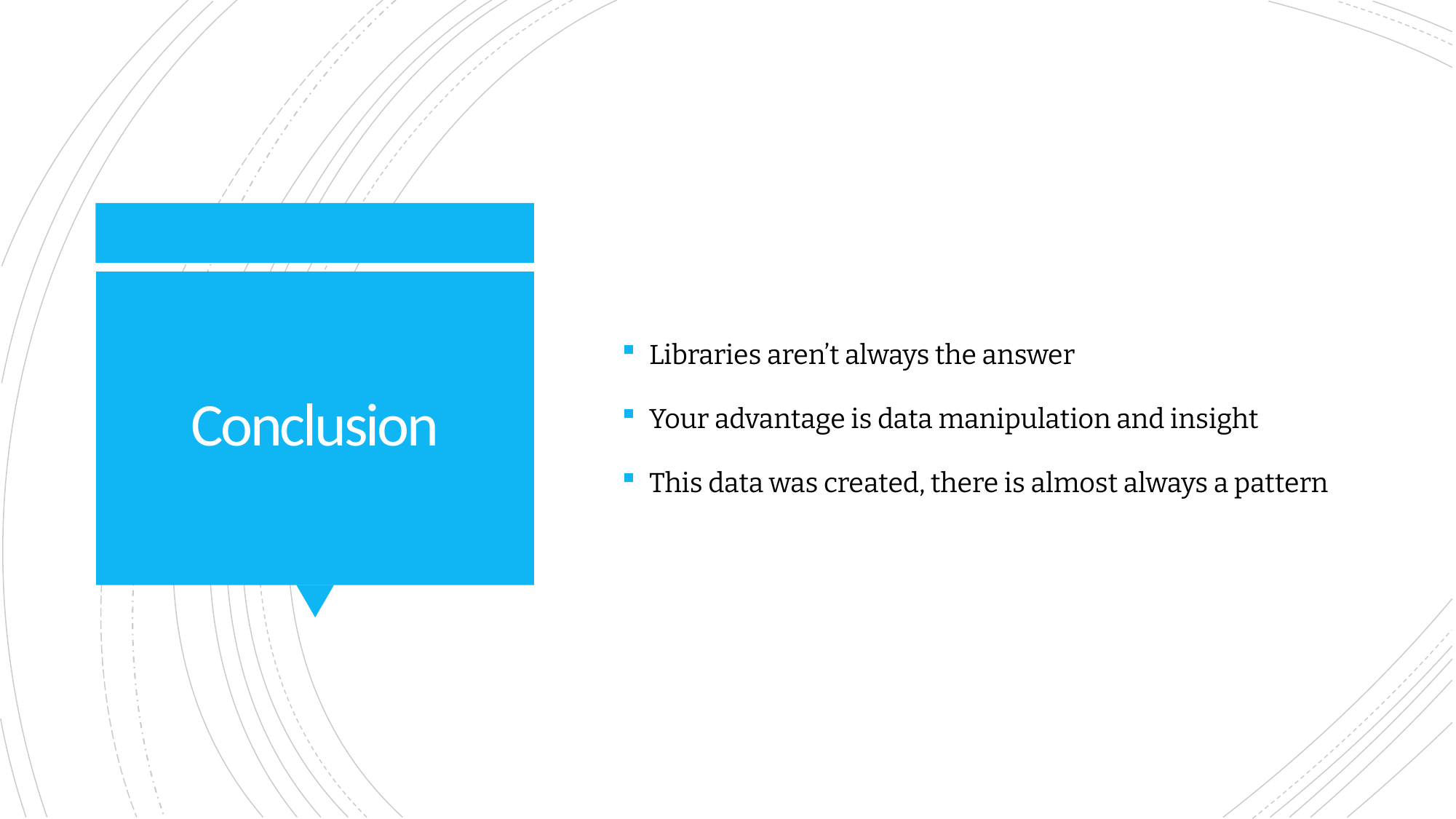

Libraries aren’t always the answer
Your advantage is data manipulation and insight
This data was created, there is almost always a pattern
# Conclusion